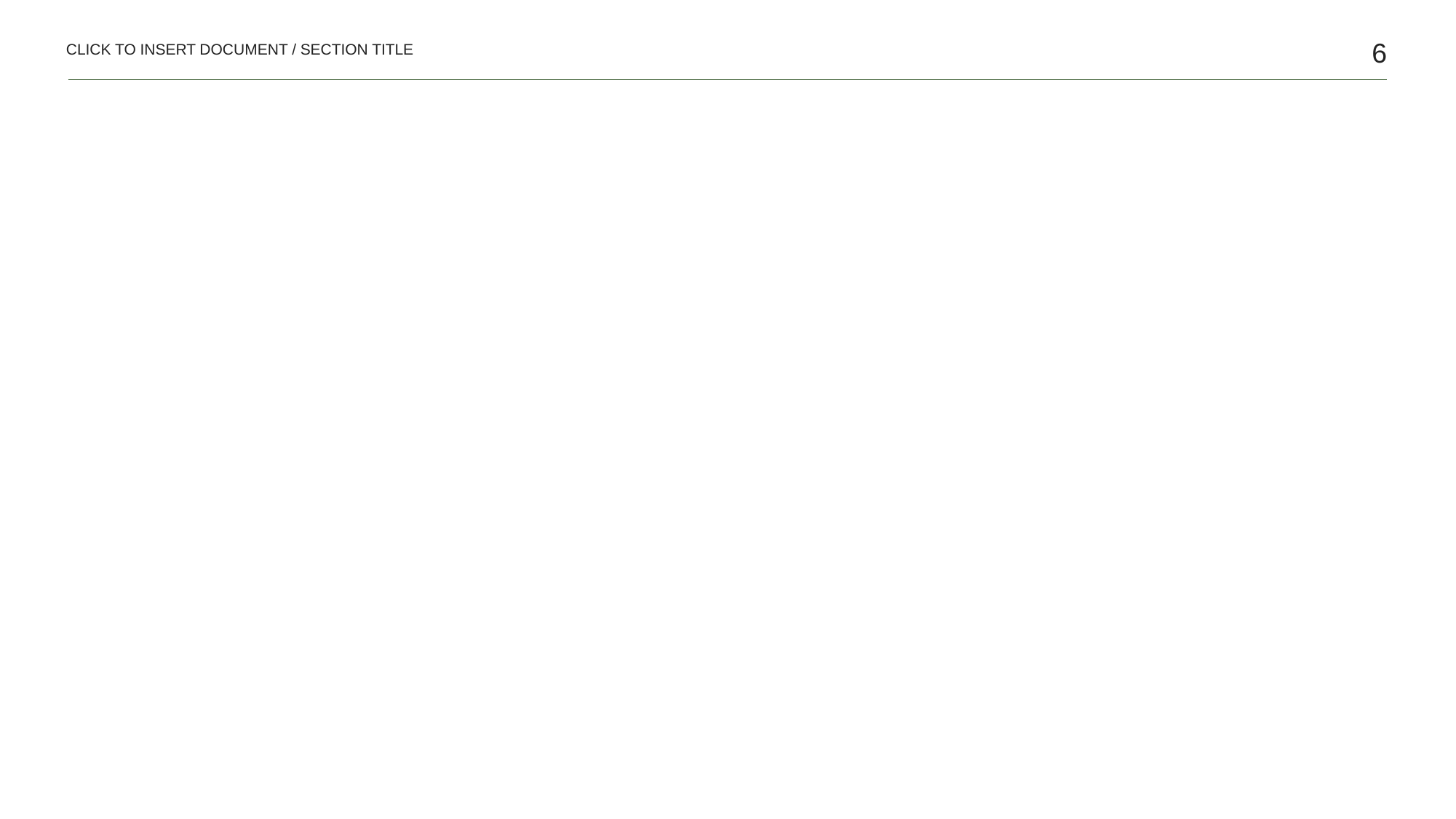

6
CLICK TO INSERT DOCUMENT / SECTION TITLE
#